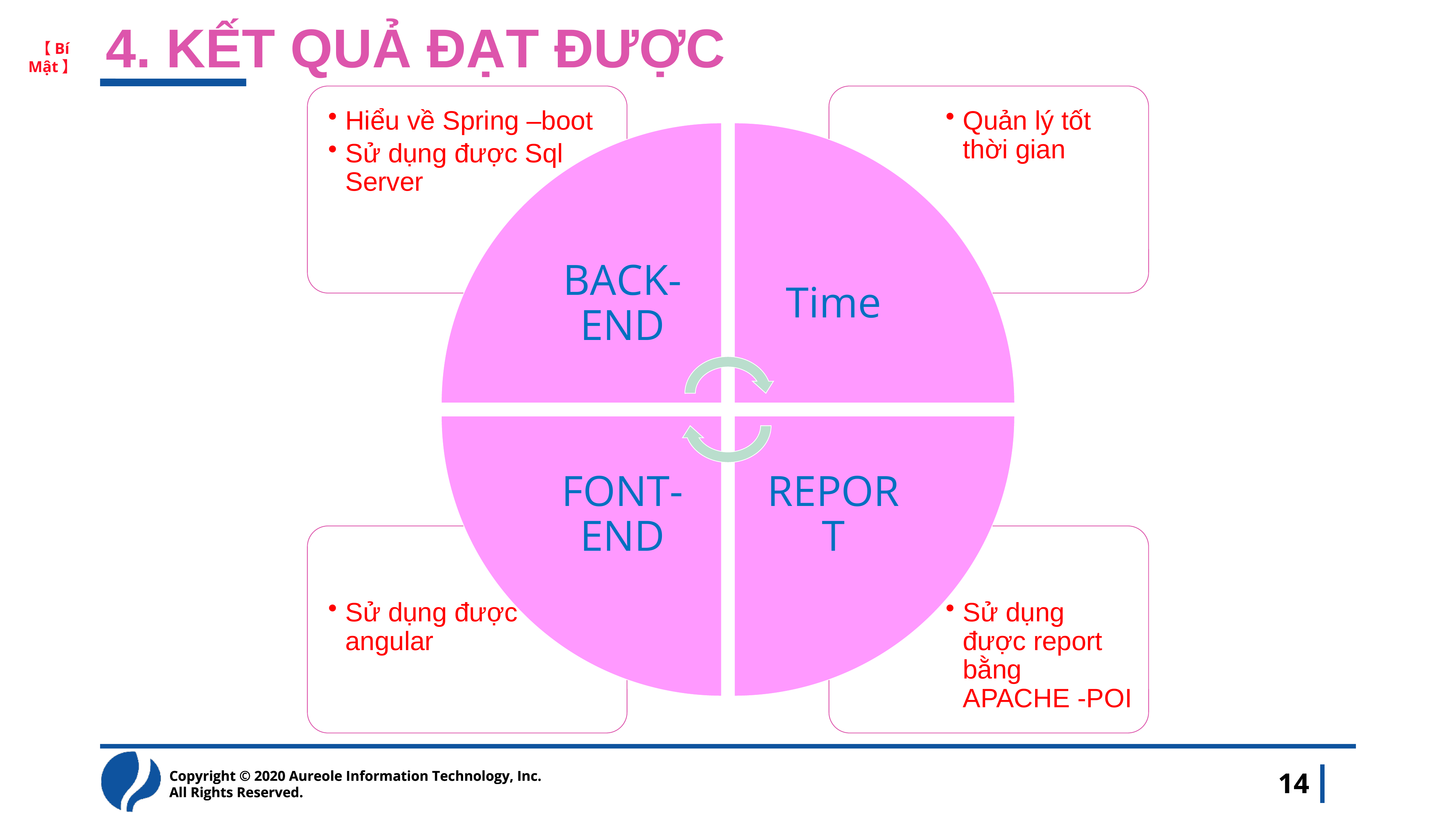

# 4. KẾT QUẢ ĐẠT ĐƯỢC
Sử dụng được report bằng APACHE -POI
Sử dụng được angular
Quản lý tốt thời gian
Hiểu về Spring –boot
Sử dụng được Sql Server
BACK-END
Time
REPORT
FONT-END